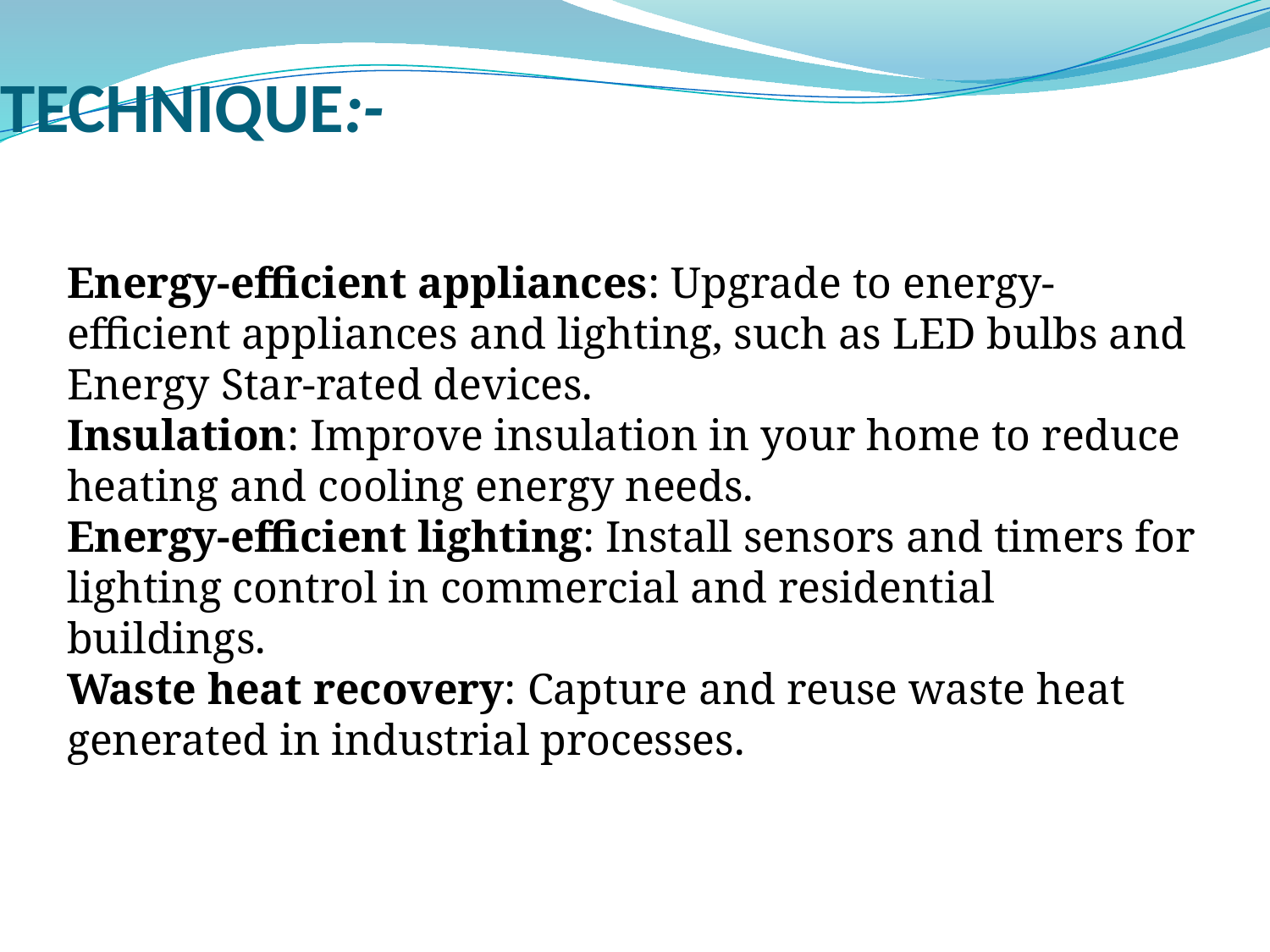

# TECHNIQUE:-
Energy-efficient appliances: Upgrade to energy-efficient appliances and lighting, such as LED bulbs and Energy Star-rated devices.
Insulation: Improve insulation in your home to reduce heating and cooling energy needs.
Energy-efficient lighting: Install sensors and timers for lighting control in commercial and residential buildings.
Waste heat recovery: Capture and reuse waste heat generated in industrial processes.